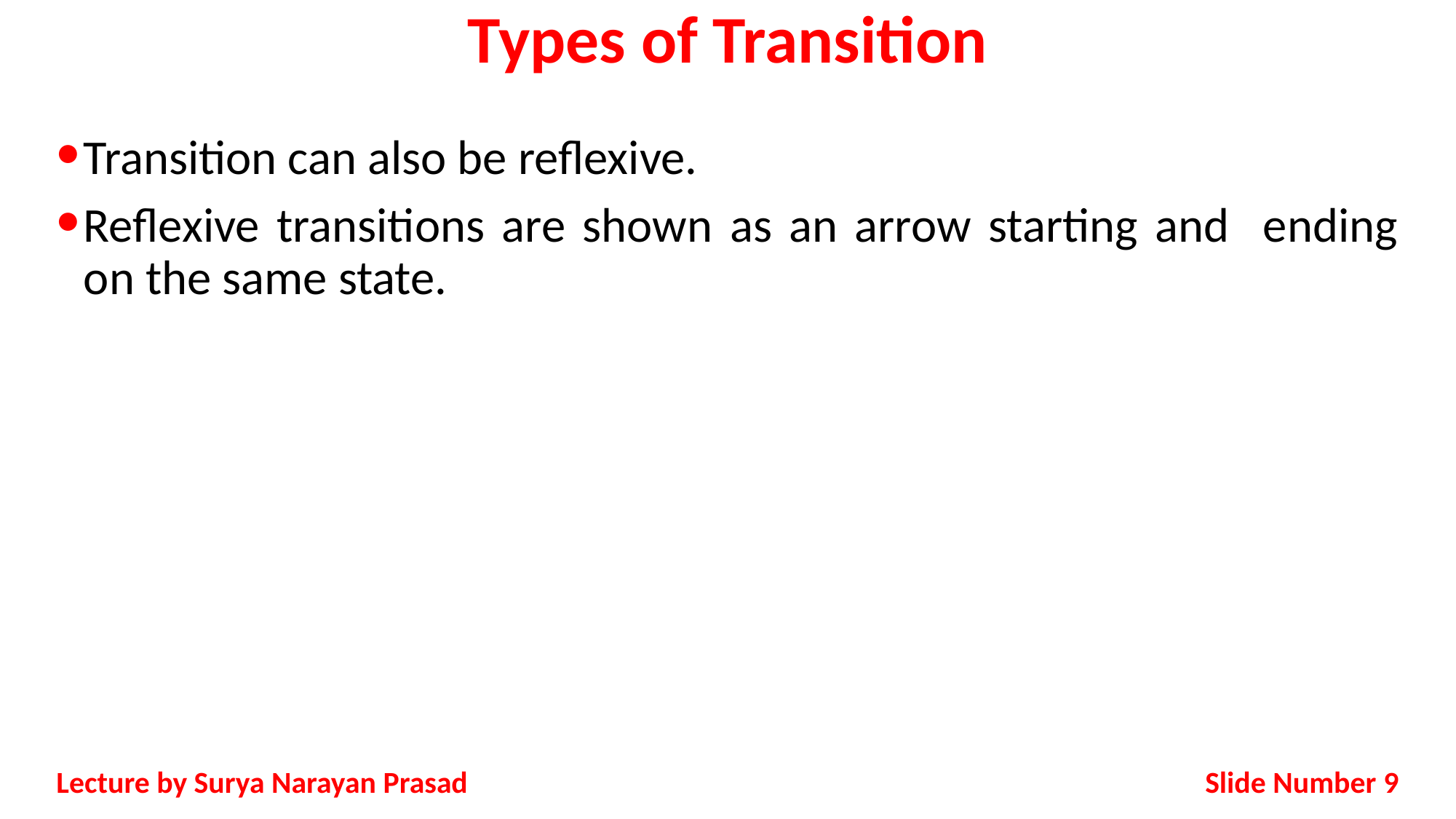

# Types of Transition
Transition can also be reflexive.
Reflexive transitions are shown as an arrow starting and  ending on the same state.

Slide Number 9
Lecture by Surya Narayan Prasad